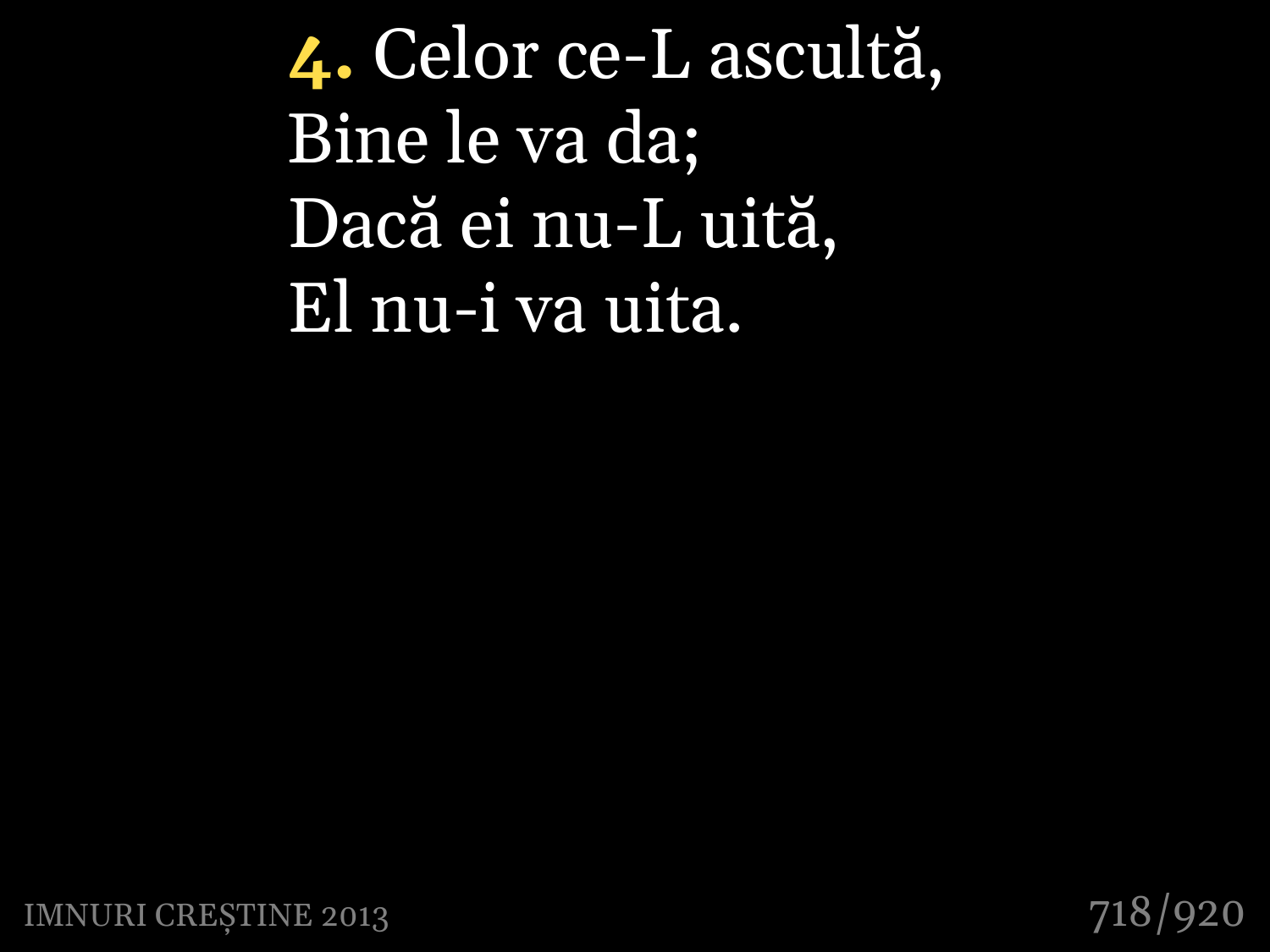

4. Celor ce-L ascultă,
Bine le va da;
Dacă ei nu-L uită,
El nu-i va uita.
718/920
IMNURI CREȘTINE 2013